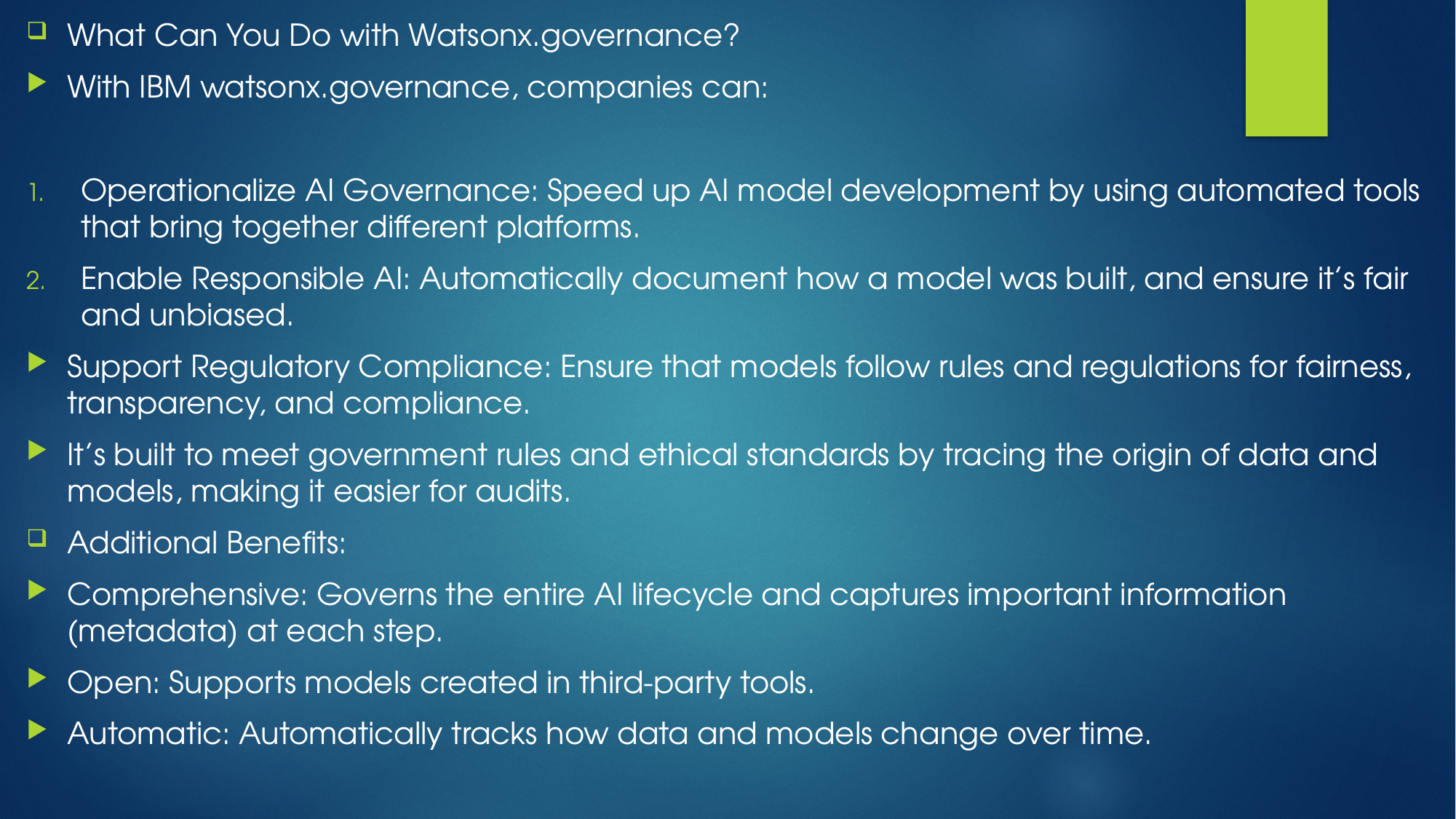

What Can You Do with Watsonx.governance?
With IBM watsonx.governance, companies can:

Operationalize AI Governance: Speed up AI model development by using automated tools that bring together different platforms.
Enable Responsible AI: Automatically document how a model was built, and ensure it’s fair and unbiased.
Support Regulatory Compliance: Ensure that models follow rules and regulations for fairness, transparency, and compliance.
It’s built to meet government rules and ethical standards by tracing the origin of data and models, making it easier for audits.
Additional Benefits:
Comprehensive: Governs the entire AI lifecycle and captures important information (metadata) at each step.
Open: Supports models created in third-party tools.
Automatic: Automatically tracks how data and models change over time.